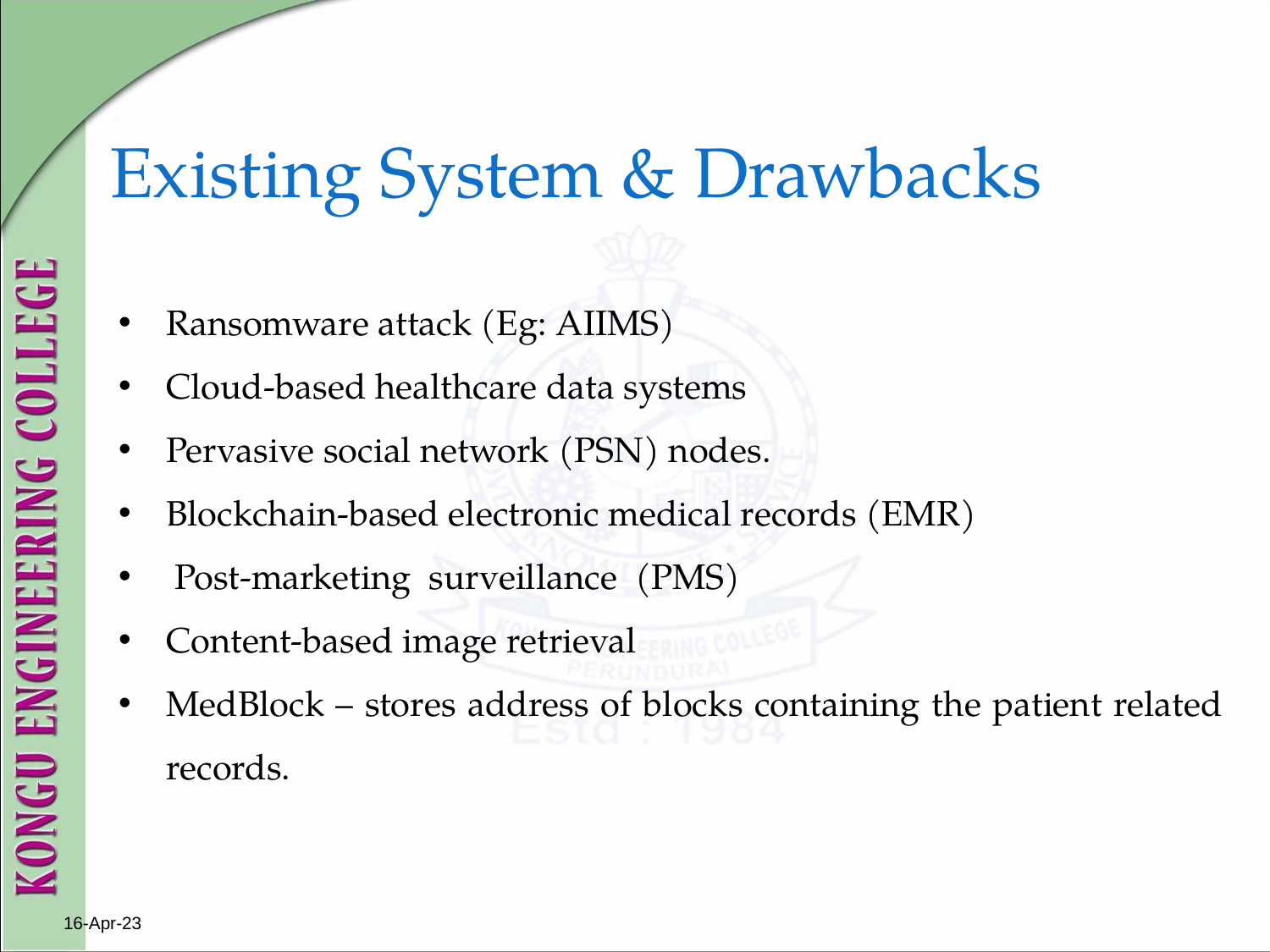

Existing System & Drawbacks
Ransomware attack (Eg: AIIMS)
Cloud-based healthcare data systems
Pervasive social network (PSN) nodes.
Blockchain-based electronic medical records (EMR)
 Post-marketing  surveillance  (PMS)
Content-based image retrieval
MedBlock – stores address of blocks containing the patient related records.

16-Apr-23